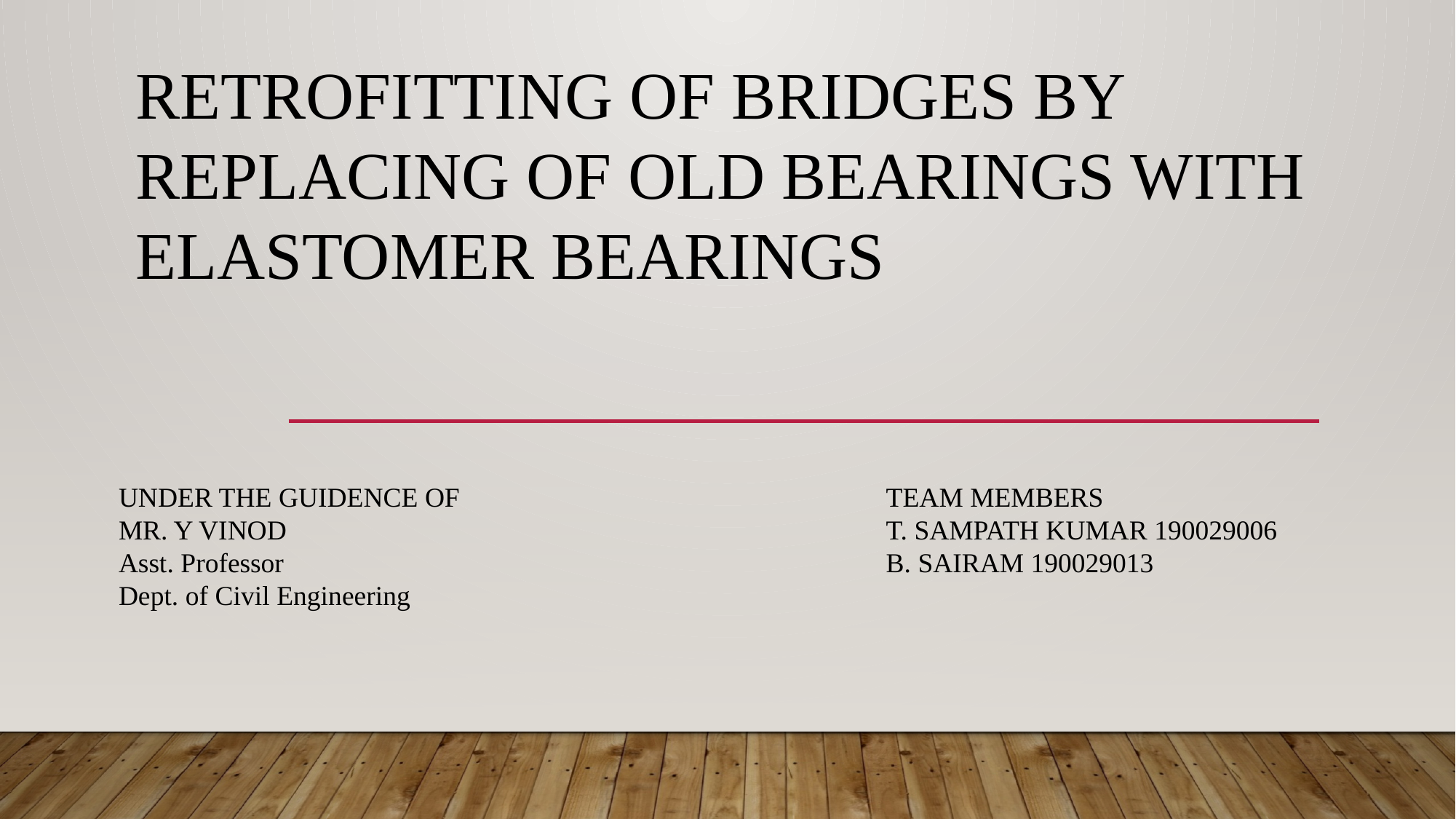

RETROFITTING OF BRIDGES BY REPLACING OF OLD BEARINGS WITH ELASTOMER BEARINGS
UNDER THE GUIDENCE OF
MR. Y VINOD
Asst. Professor
Dept. of Civil Engineering
TEAM MEMBERS
T. SAMPATH KUMAR 190029006
B. SAIRAM 190029013